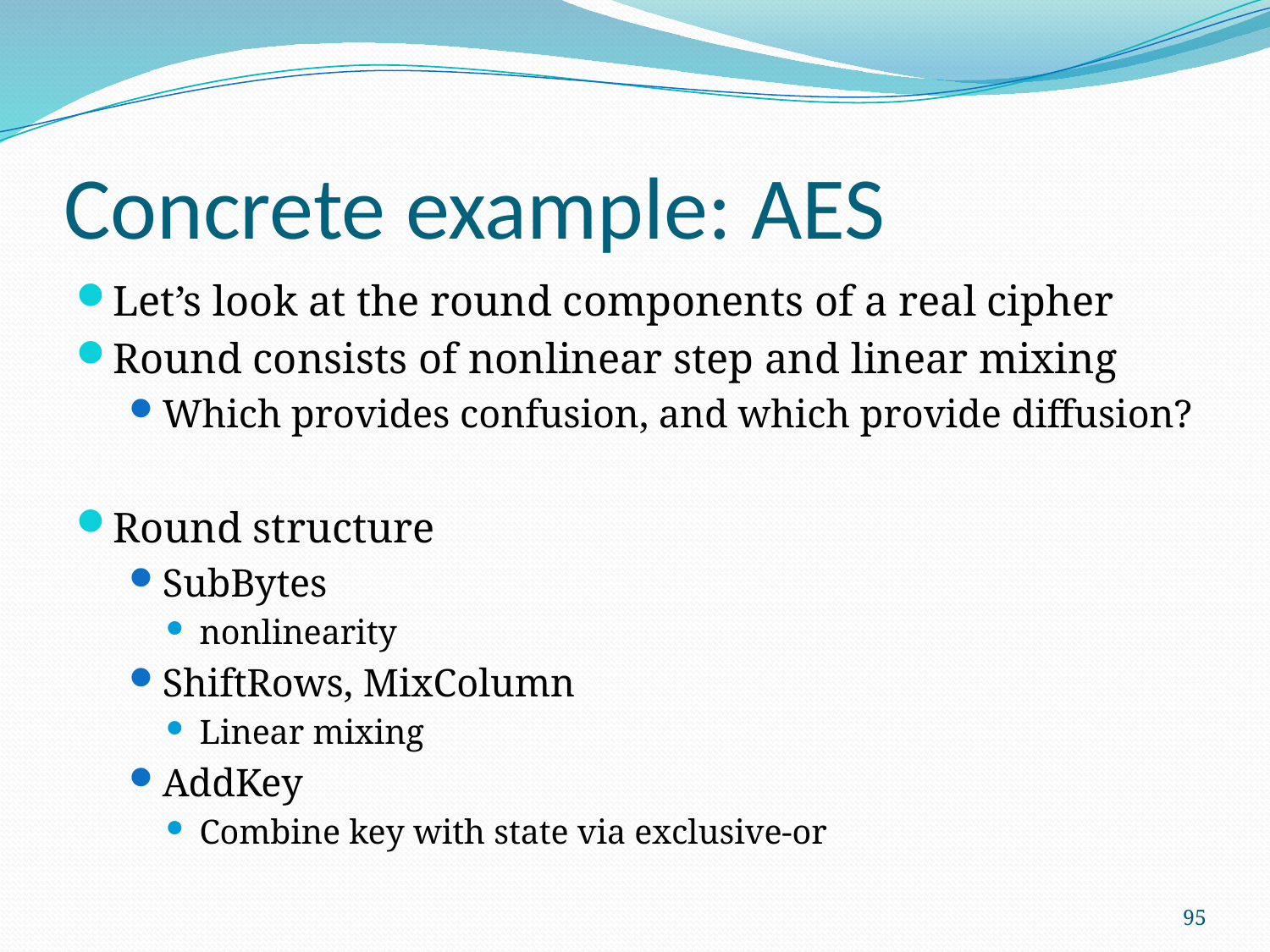

# Concrete example: AES
Let’s look at the round components of a real cipher
Round consists of nonlinear step and linear mixing
Which provides confusion, and which provide diffusion?

Round structure
SubBytes
nonlinearity
ShiftRows, MixColumn
Linear mixing
AddKey
Combine key with state via exclusive-or

95